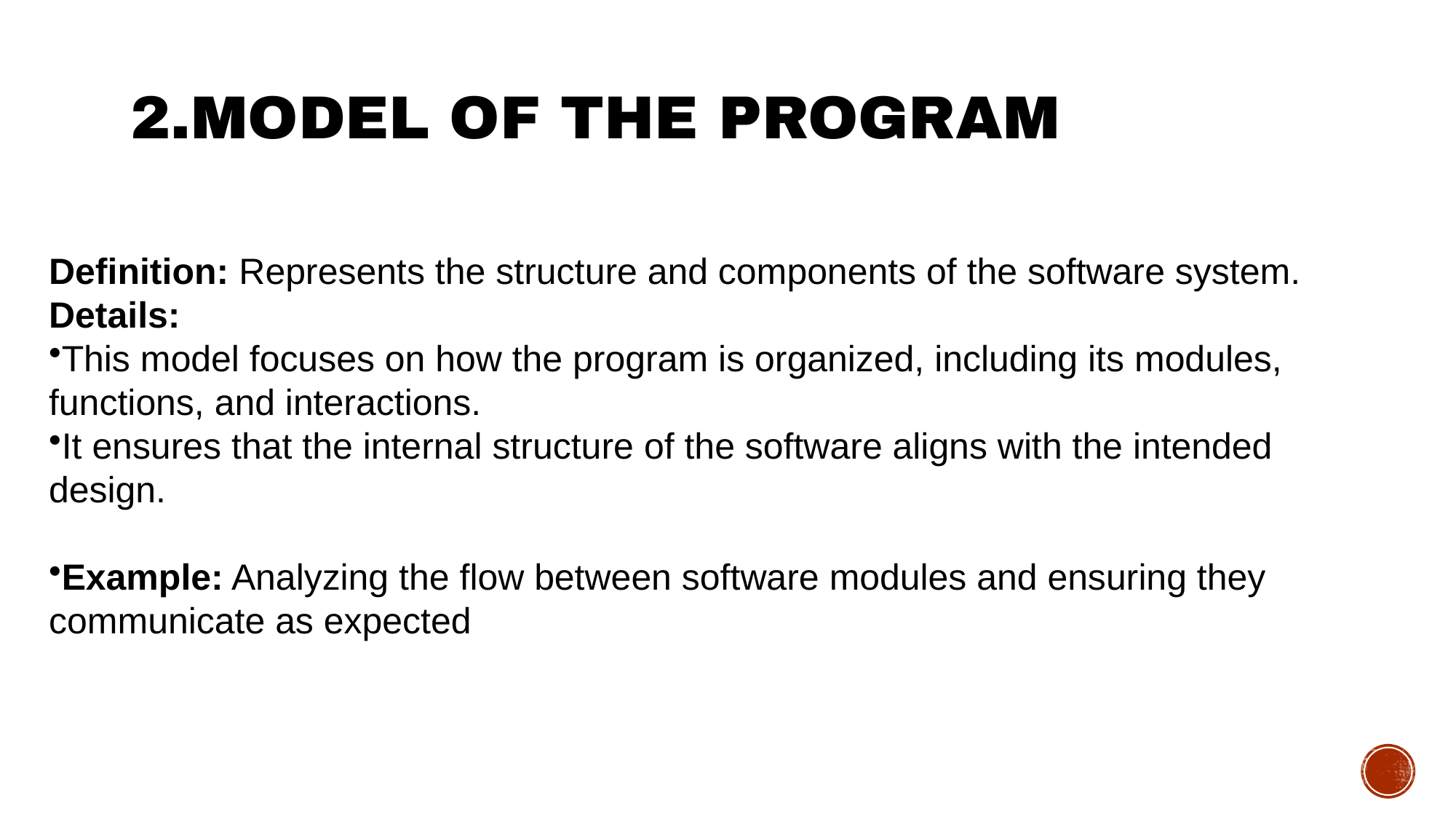

# 2.Model of the program
Definition: Represents the structure and components of the software system.
Details:
This model focuses on how the program is organized, including its modules, functions, and interactions.
It ensures that the internal structure of the software aligns with the intended design.

Example: Analyzing the flow between software modules and ensuring they communicate as expected